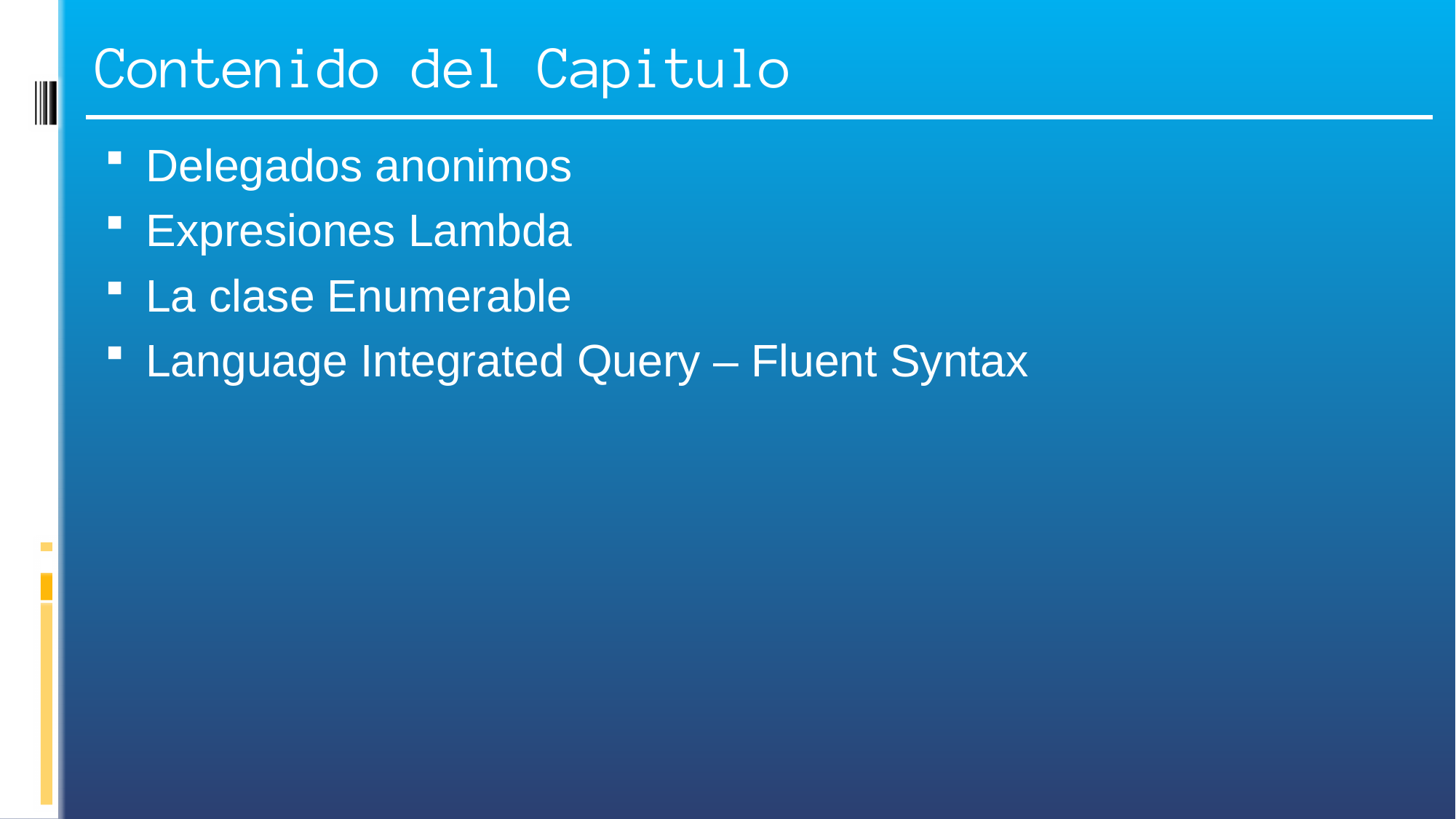

# Contenido del Capitulo
Delegados anonimos
Expresiones Lambda
La clase Enumerable
Language Integrated Query – Fluent Syntax